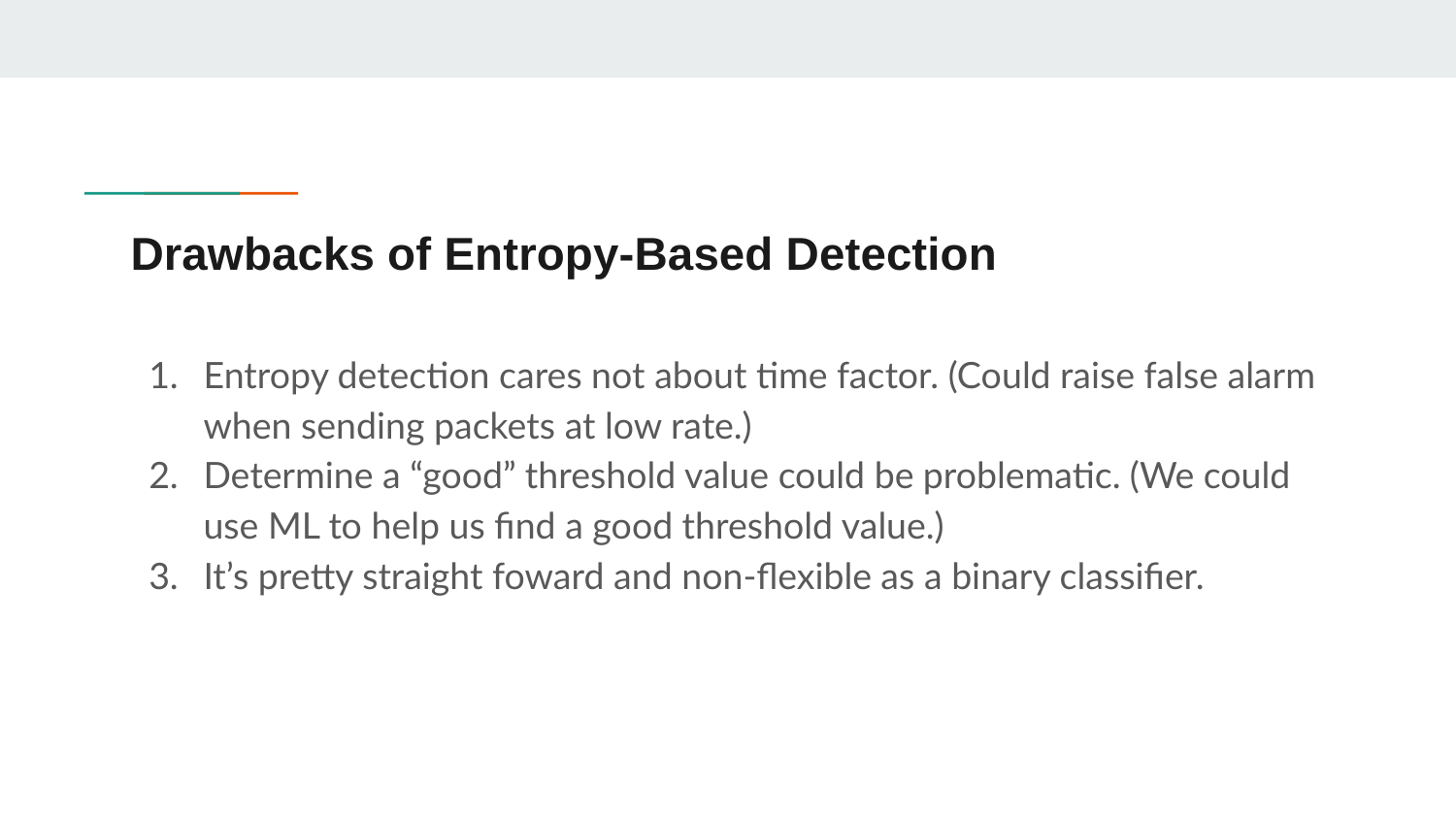

# Drawbacks of Entropy-Based Detection
Entropy detection cares not about time factor. (Could raise false alarm when sending packets at low rate.)
Determine a “good” threshold value could be problematic. (We could use ML to help us find a good threshold value.)
It’s pretty straight foward and non-flexible as a binary classifier.